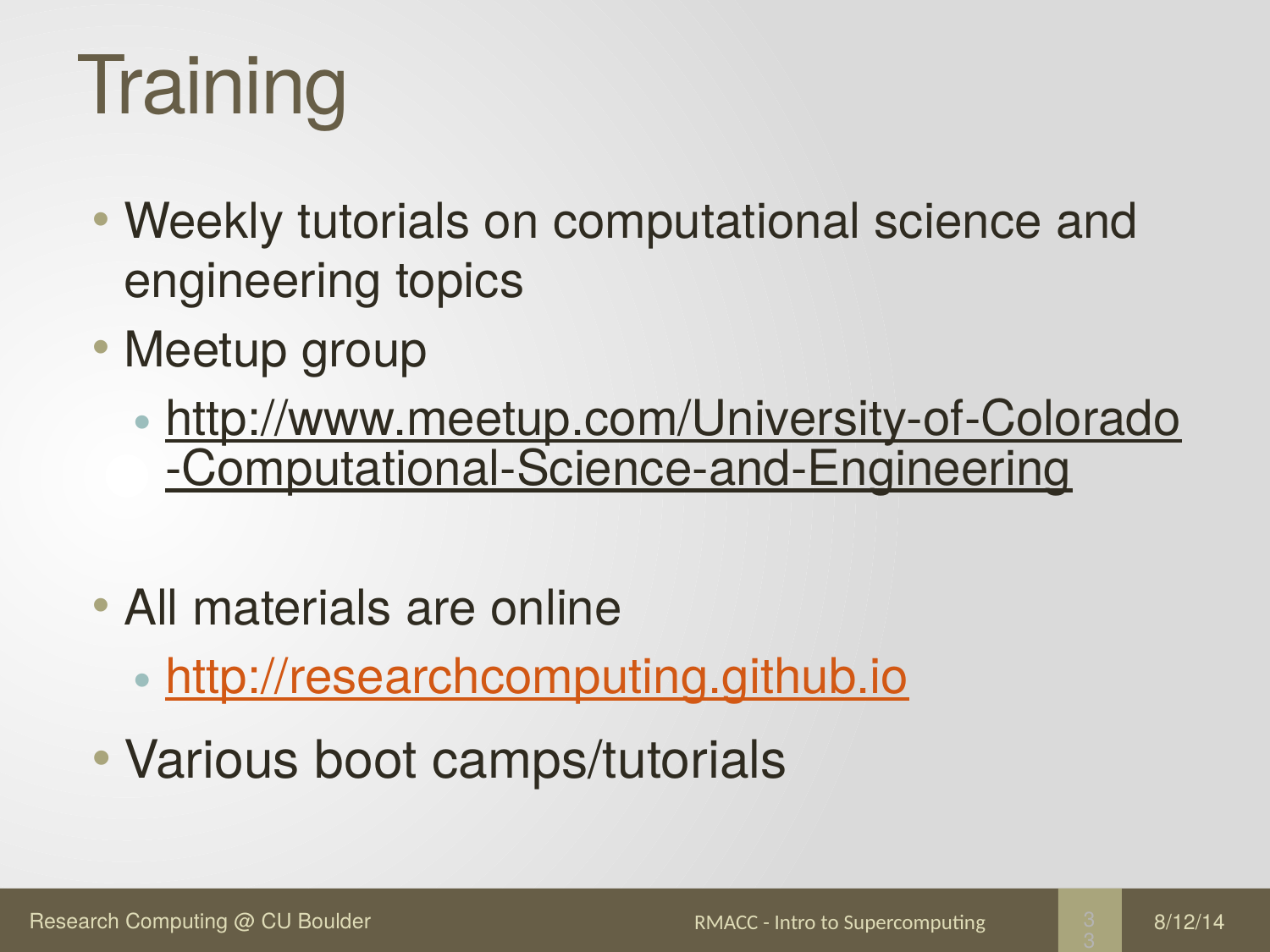

# Training
Weekly tutorials on computational science and engineering topics
Meetup group
http://www.meetup.com/University-of-Colorado-Computational-Science-and-Engineering
All materials are online
http://researchcomputing.github.io
Various boot camps/tutorials

RMACC - Intro to Supercomputing
8/12/14
33